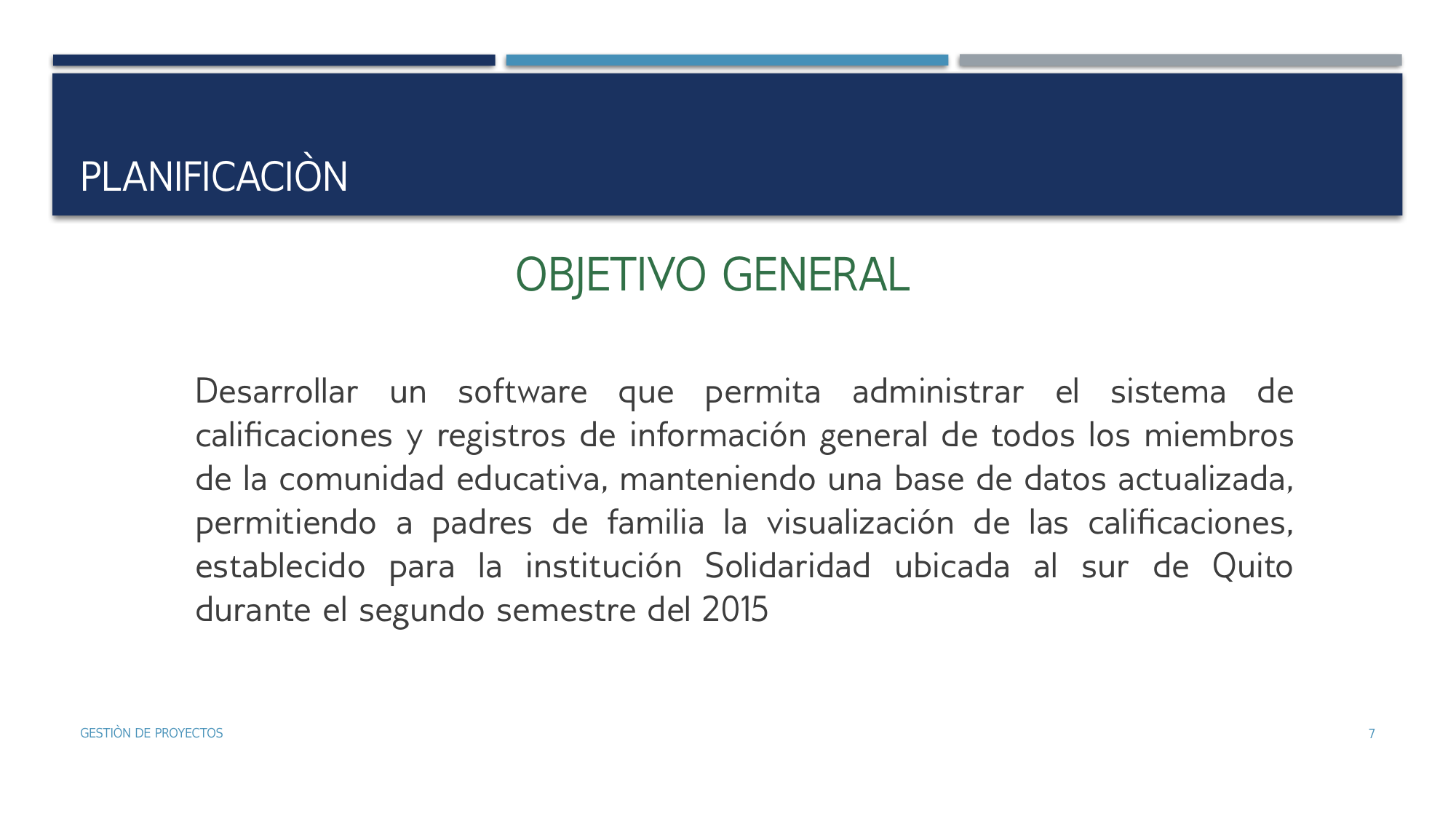

# Planificaciòn
OBJETIVO GENERAL

Desarrollar un software que permita administrar el sistema de calificaciones y registros de información general de todos los miembros de la comunidad educativa, manteniendo una base de datos actualizada, permitiendo a padres de familia la visualización de las calificaciones, establecido para la institución Solidaridad ubicada al sur de Quito durante el segundo semestre del 2015

Gestiòn de proyectos
7